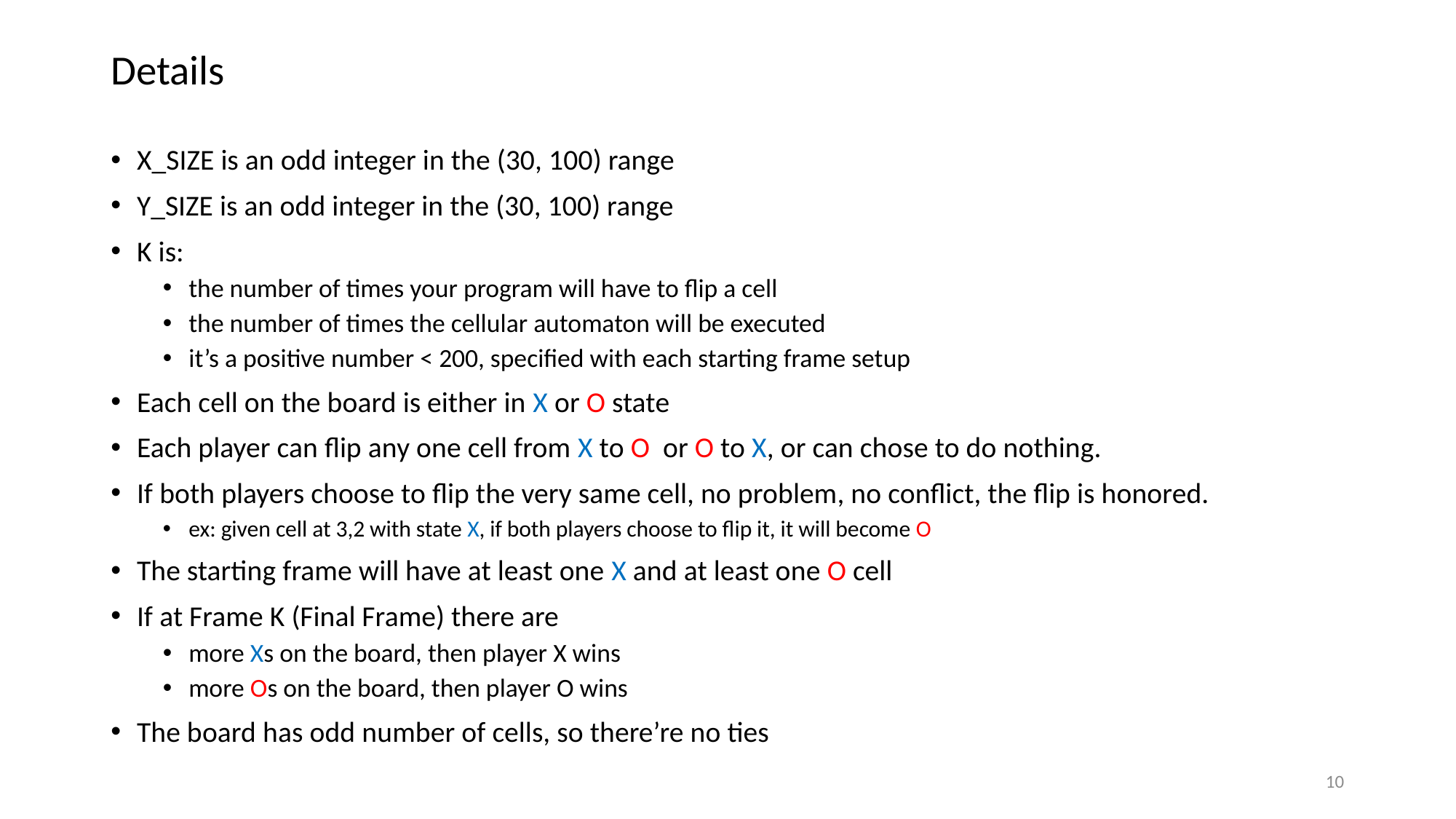

# Details
X_SIZE is an odd integer in the (30, 100) range
Y_SIZE is an odd integer in the (30, 100) range
K is:
the number of times your program will have to flip a cell
the number of times the cellular automaton will be executed
it’s a positive number < 200, specified with each starting frame setup
Each cell on the board is either in X or O state
Each player can flip any one cell from X to O  or O to X, or can chose to do nothing.
If both players choose to flip the very same cell, no problem, no conflict, the flip is honored.
ex: given cell at 3,2 with state X, if both players choose to flip it, it will become O
The starting frame will have at least one X and at least one O cell
If at Frame K (Final Frame) there are
more Xs on the board, then player X wins
more Os on the board, then player O wins
The board has odd number of cells, so there’re no ties

10